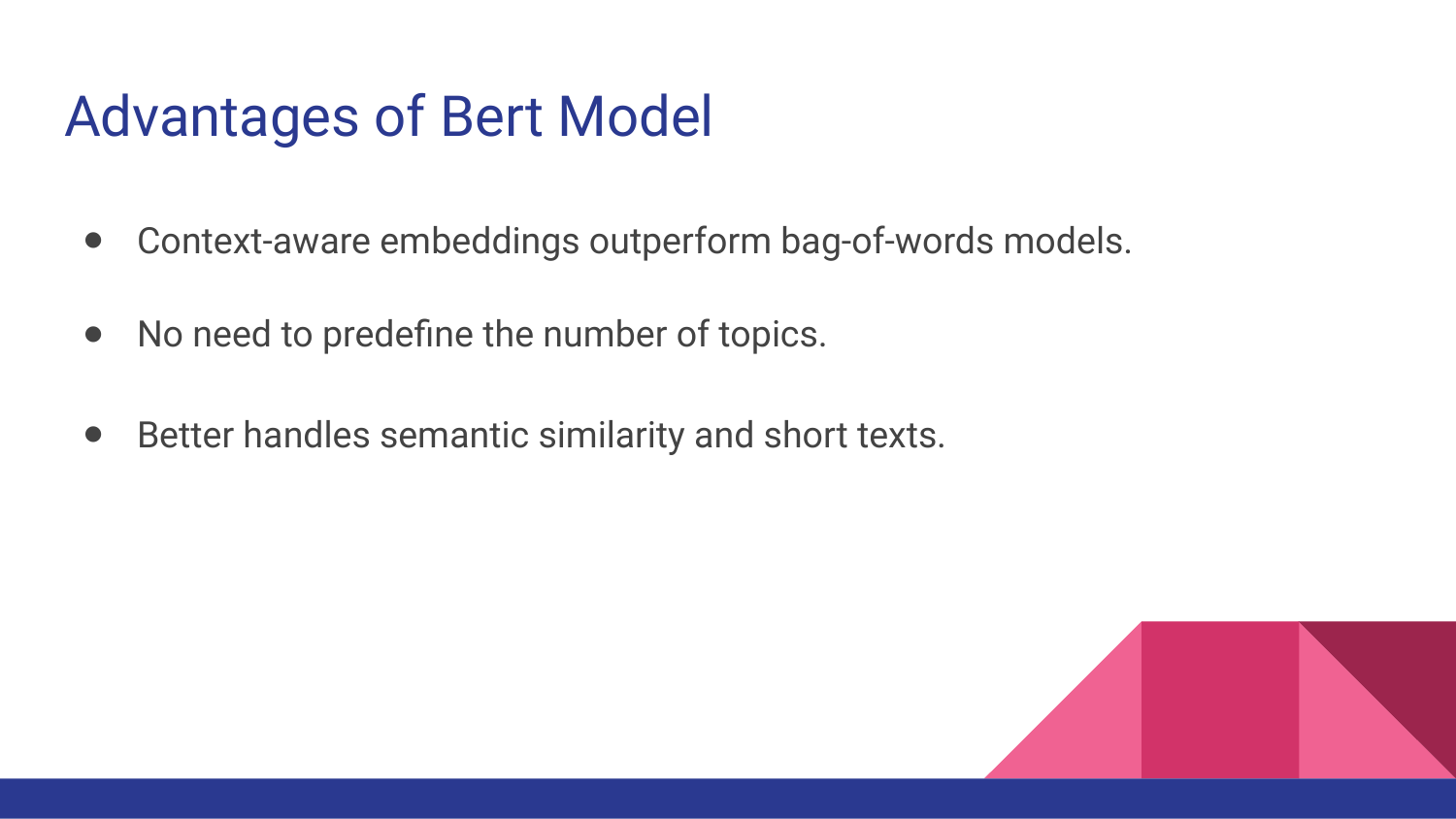

# Advantages of Bert Model
Context-aware embeddings outperform bag-of-words models.
No need to predefine the number of topics.
Better handles semantic similarity and short texts.